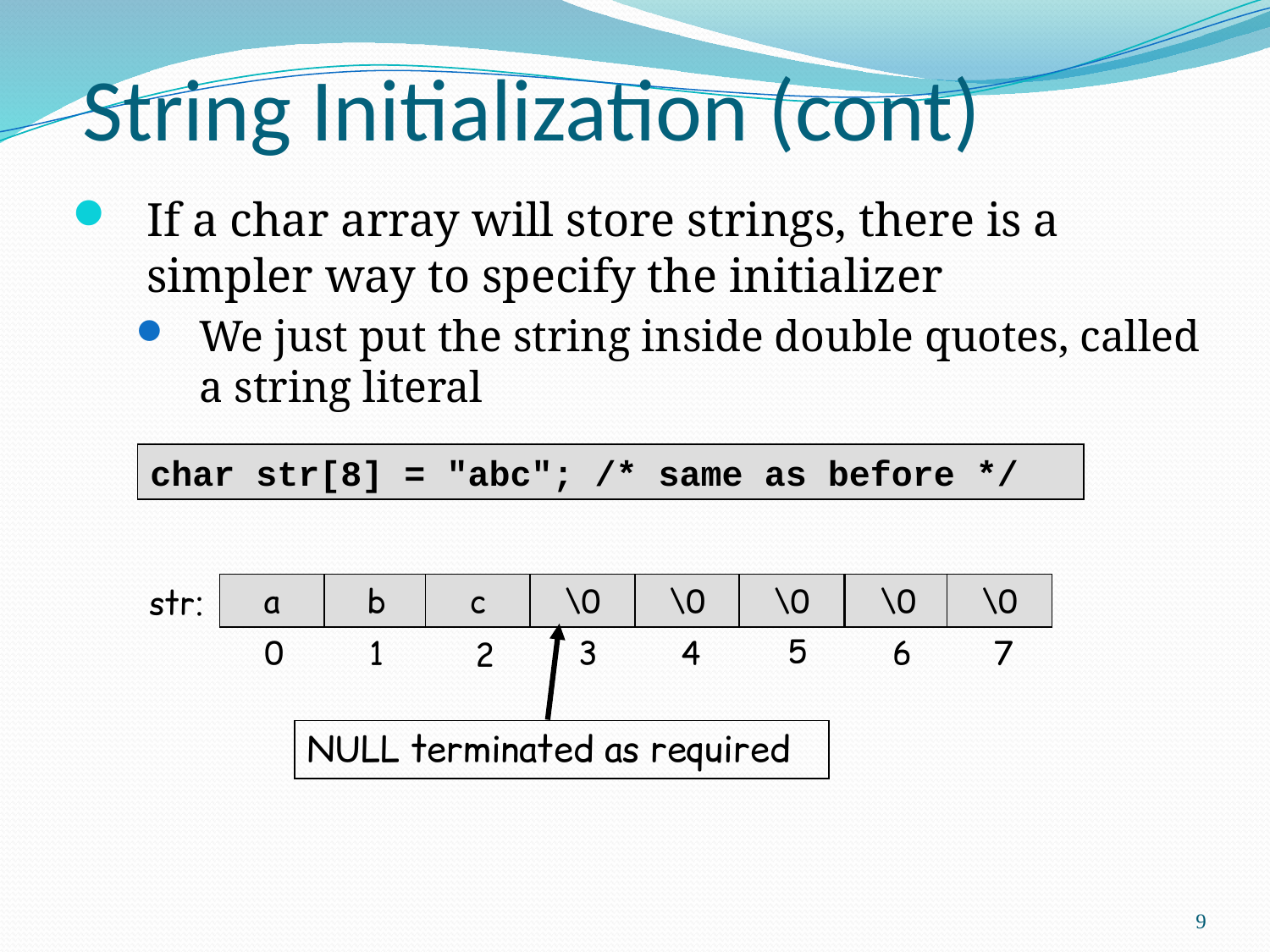

# String Initialization (cont)
If a char array will store strings, there is a simpler way to specify the initializer
We just put the string inside double quotes, called a string literal
char str[8] = "abc"; /* same as before */
a
b
c
\0
\0
\0
\0
\0
str:

5
0
1
3
4
6
7
2
NULL terminated as required
9